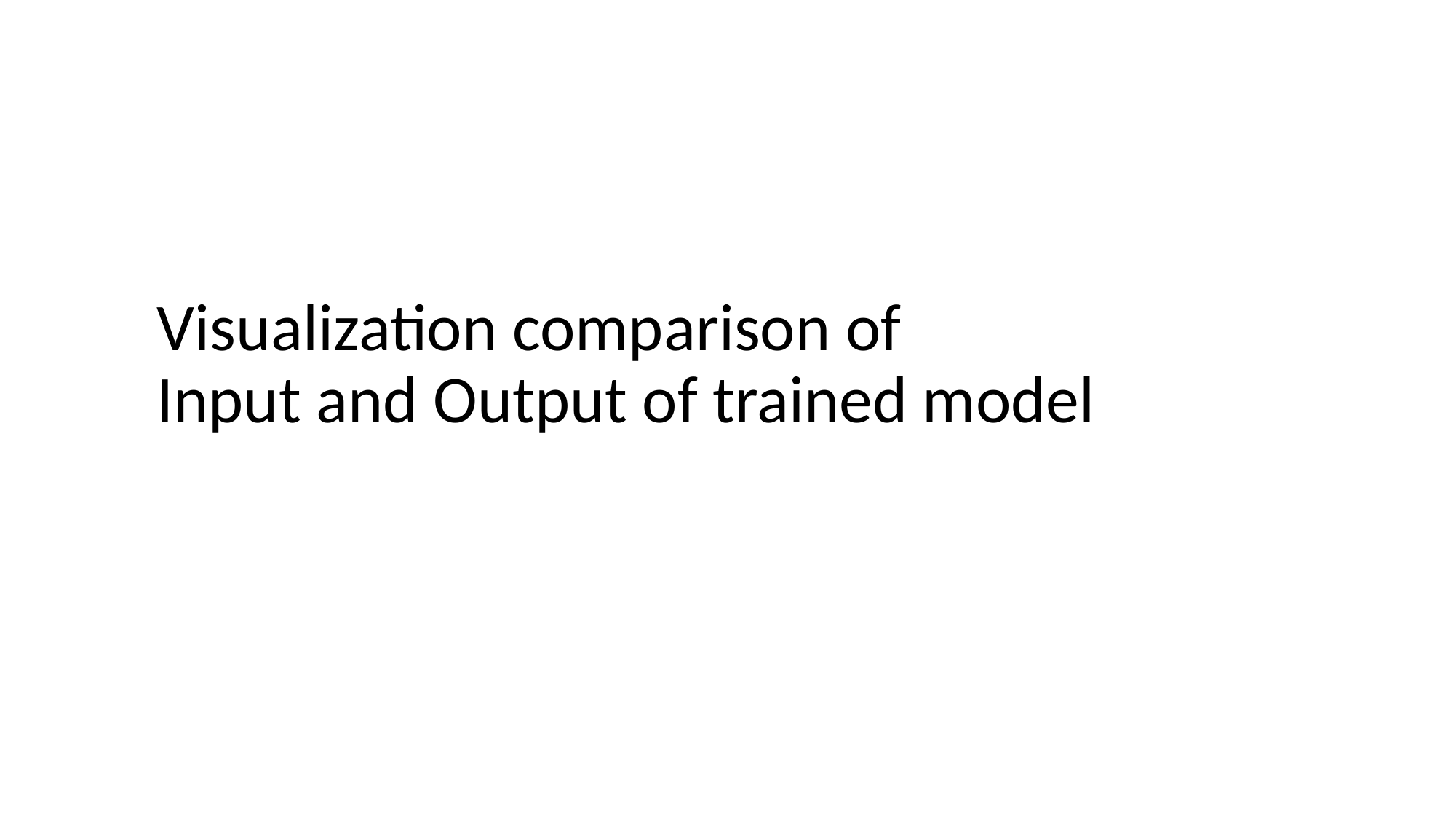

# Visualization comparison of Input and Output of trained model